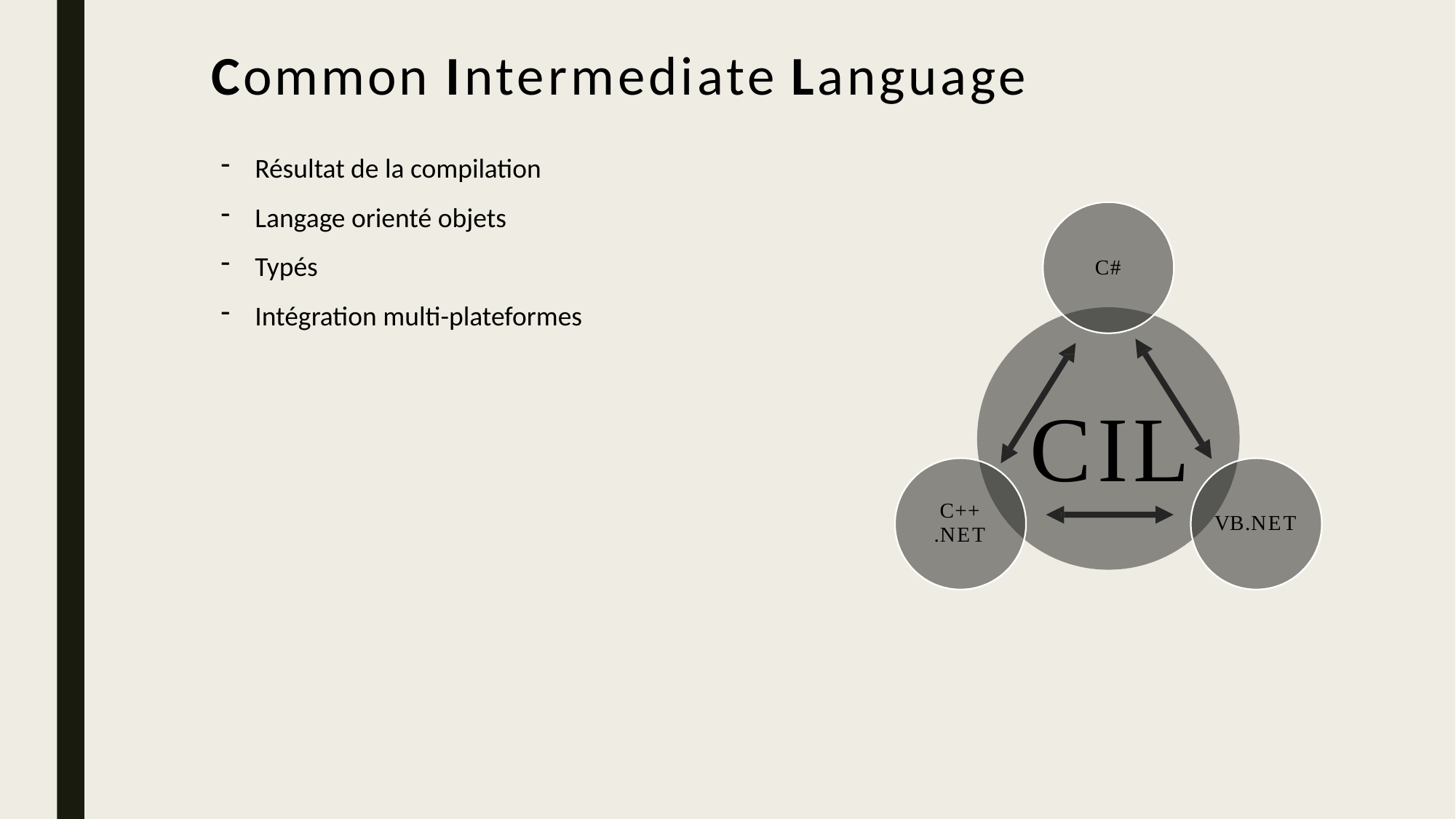

# Common Intermediate Language
Résultat de la compilation
Langage orienté objets
Typés
Intégration multi-plateformes

C#

CIL

C++
.NET

VB.NET